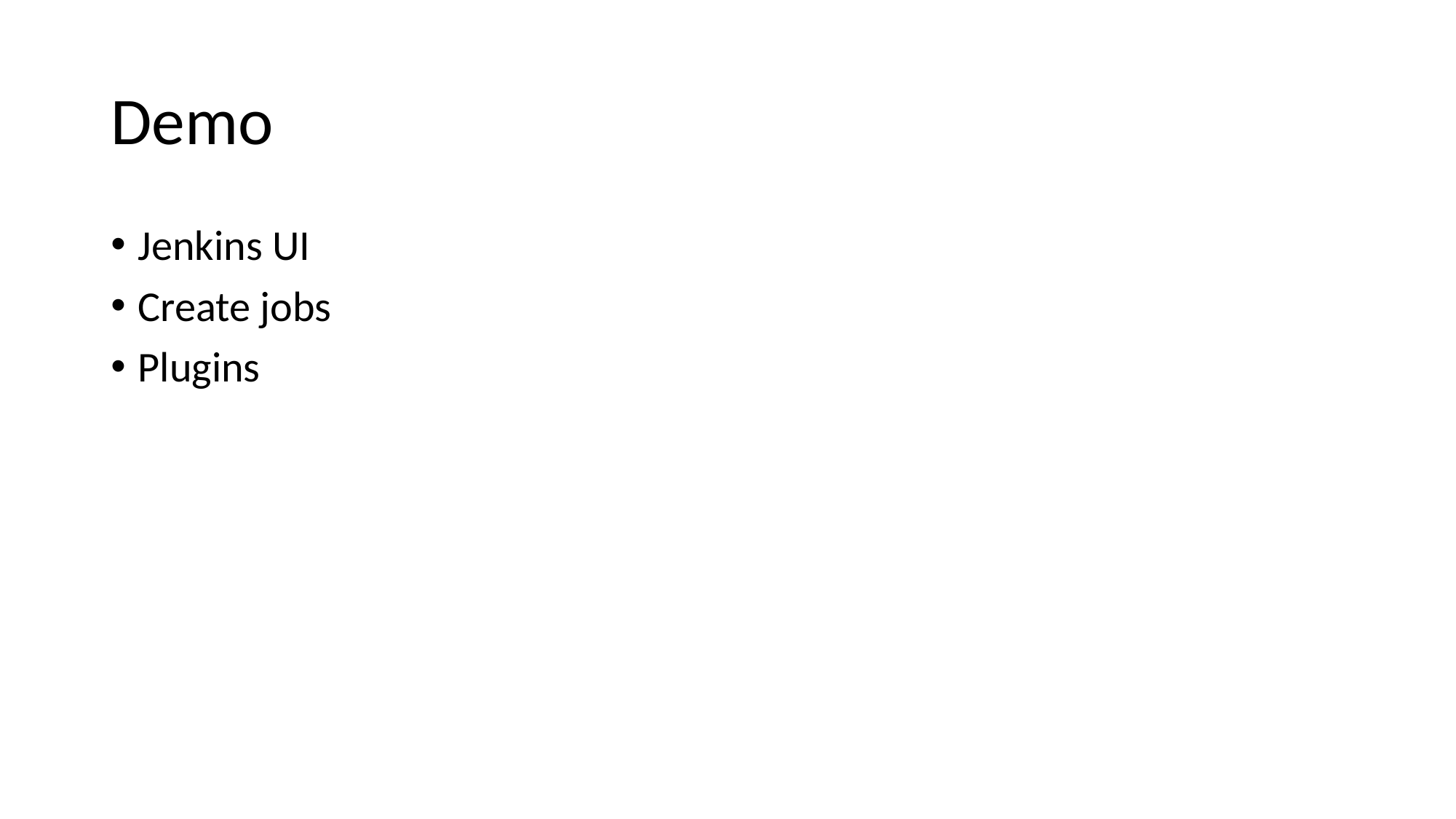

# Demo
Jenkins UI
Create jobs
Plugins